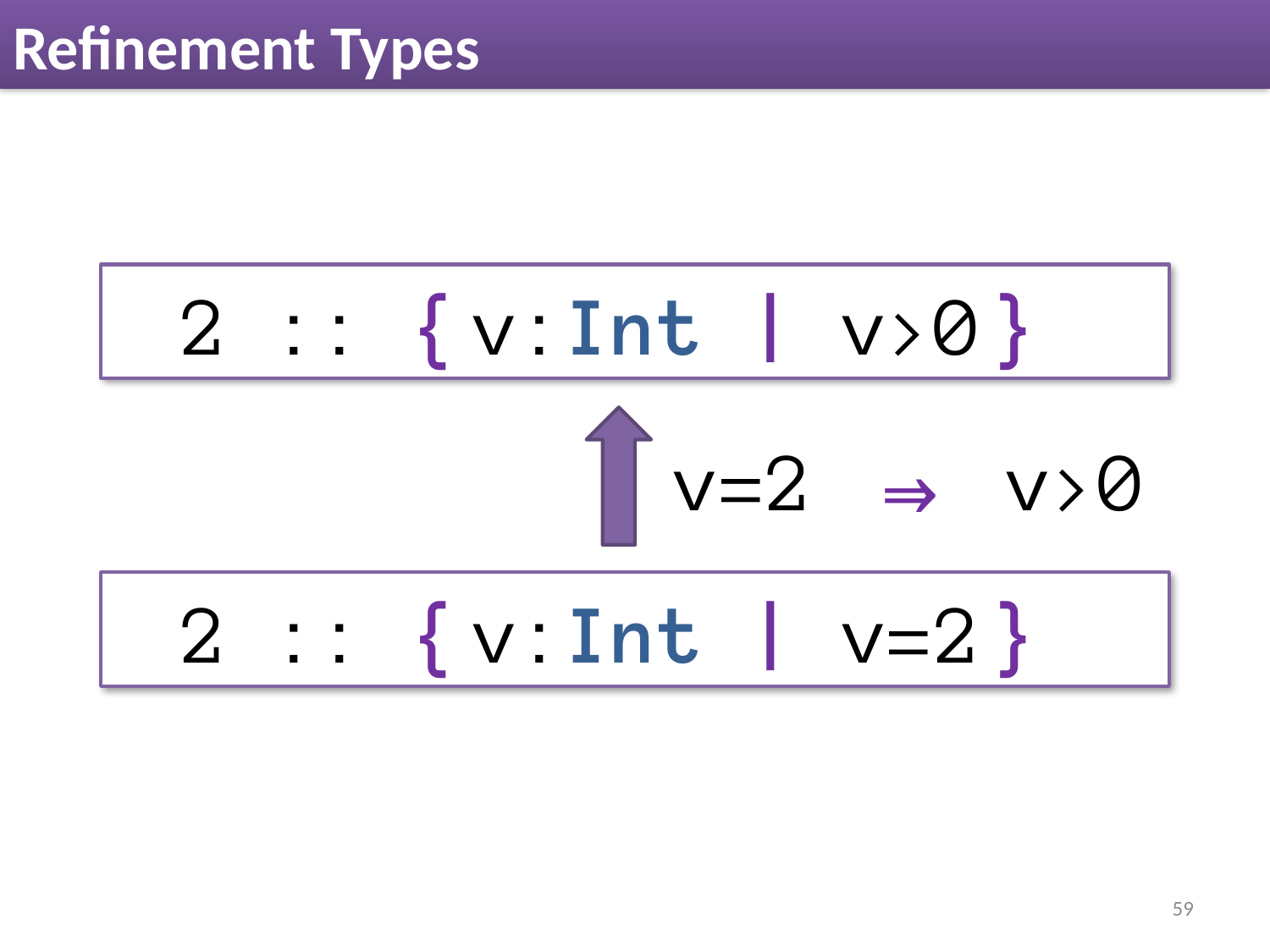

# Refinement Types
2 :: { v:Int | v>0 }

v=2 ⇒ v>0
2 :: { v:Int | v=2 }
59